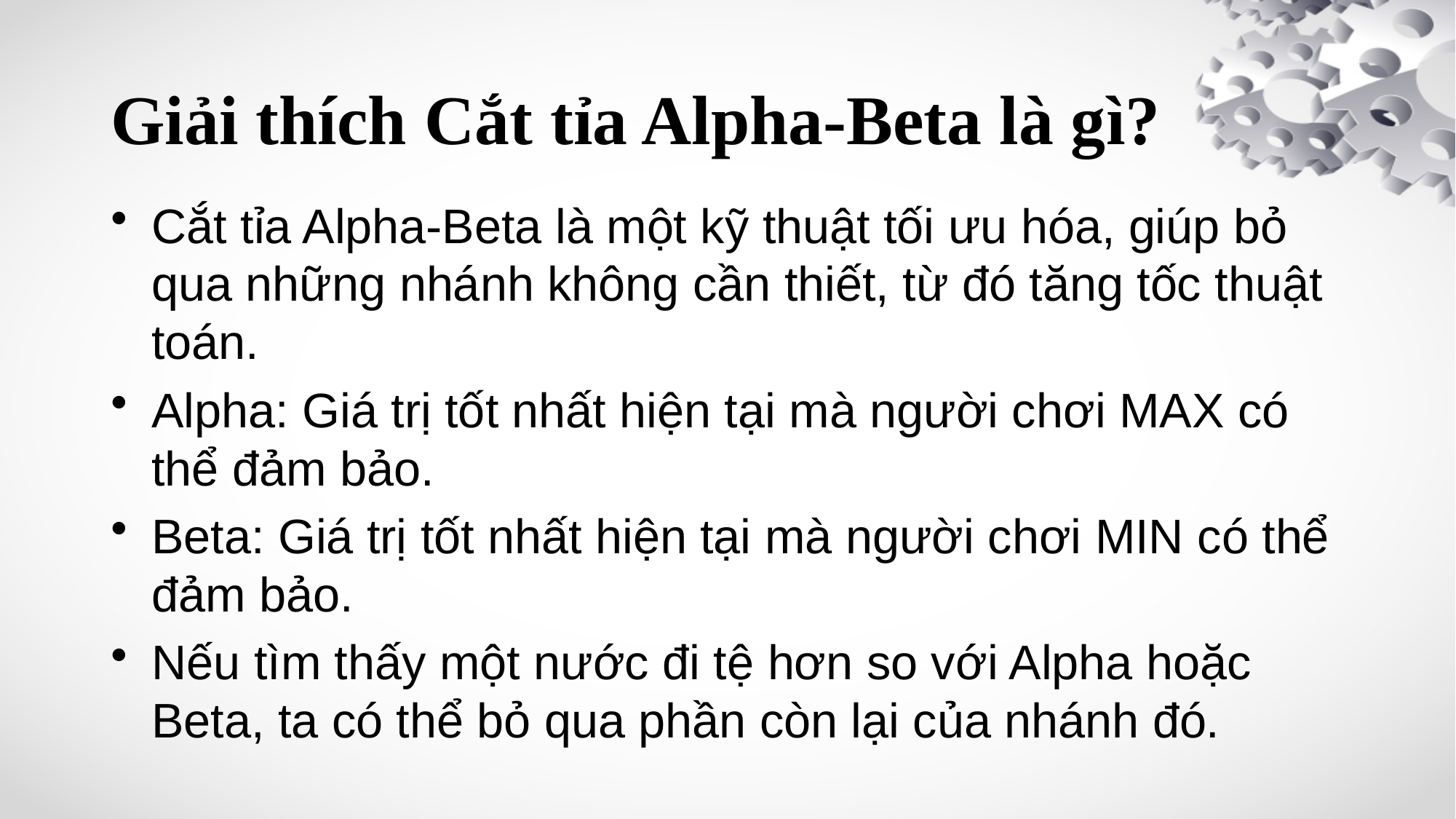

# Giải thích Cắt tỉa Alpha-Beta là gì?
Cắt tỉa Alpha-Beta là một kỹ thuật tối ưu hóa, giúp bỏ qua những nhánh không cần thiết, từ đó tăng tốc thuật toán.
Alpha: Giá trị tốt nhất hiện tại mà người chơi MAX có thể đảm bảo.
Beta: Giá trị tốt nhất hiện tại mà người chơi MIN có thể đảm bảo.
Nếu tìm thấy một nước đi tệ hơn so với Alpha hoặc Beta, ta có thể bỏ qua phần còn lại của nhánh đó.